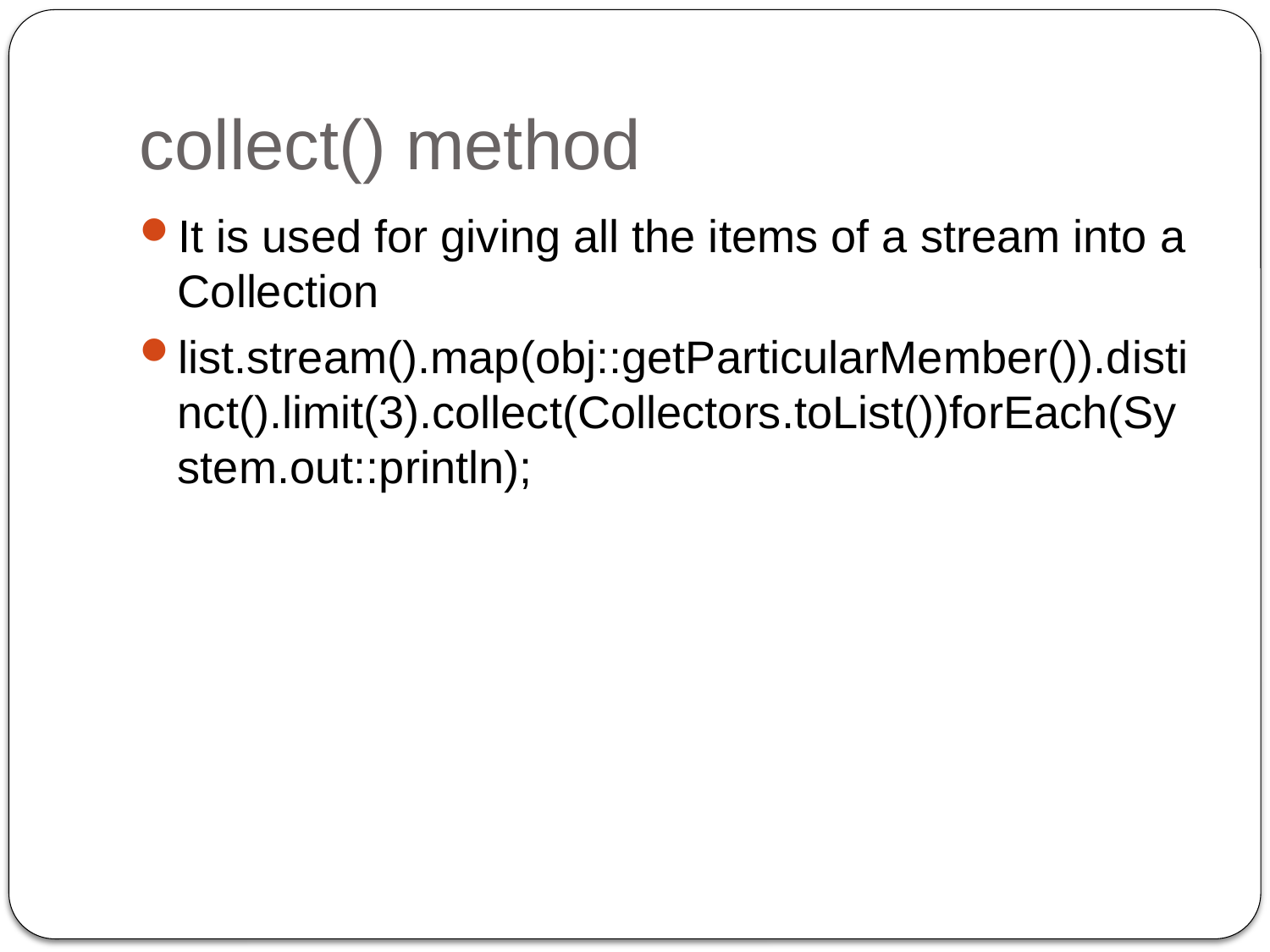

# collect() method
It is used for giving all the items of a stream into a Collection
list.stream().map(obj::getParticularMember()).distinct().limit(3).collect(Collectors.toList())forEach(System.out::println);